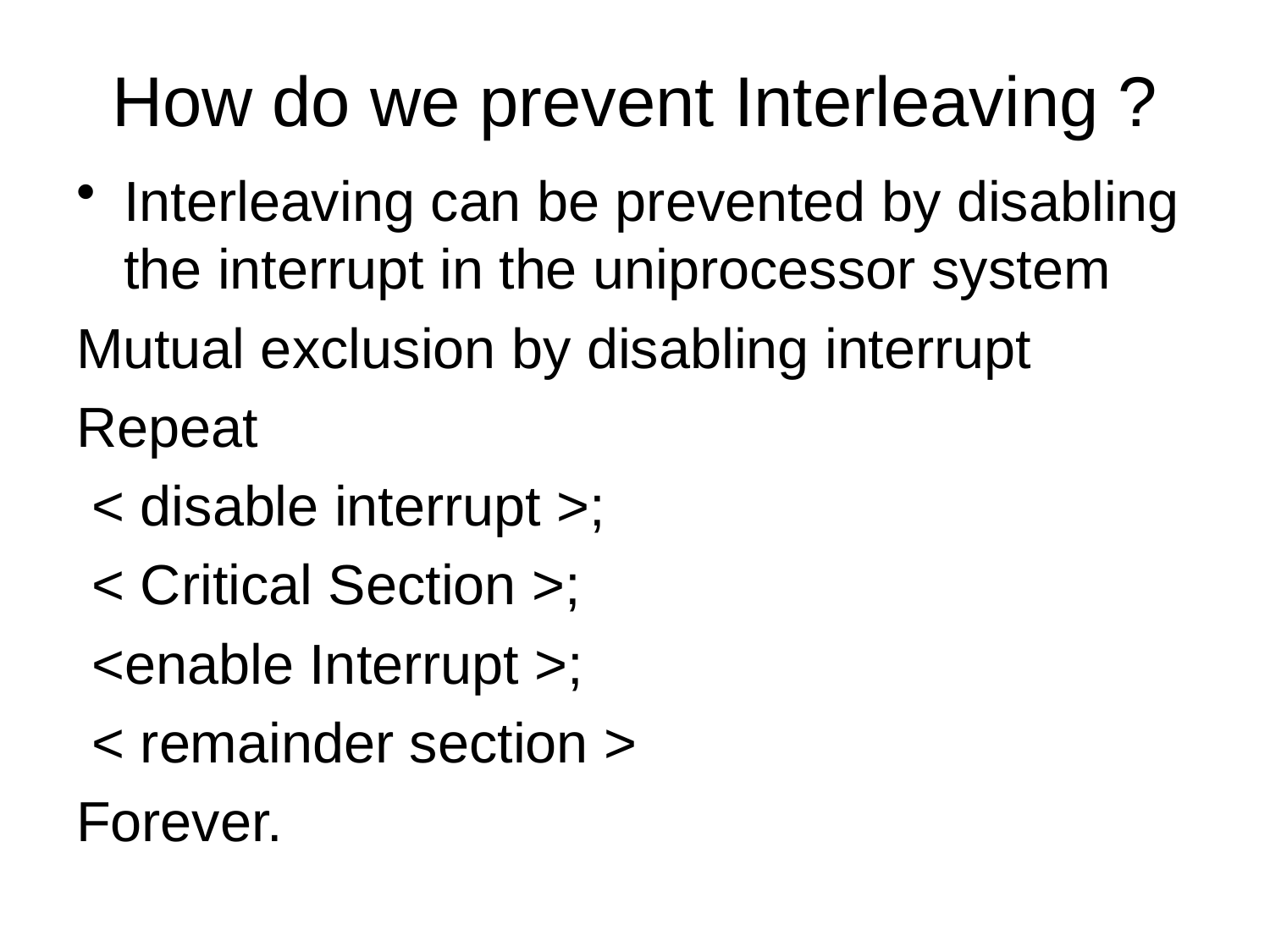

# How do we prevent Interleaving ?
Interleaving can be prevented by disabling the interrupt in the uniprocessor system
Mutual exclusion by disabling interrupt
Repeat
 < disable interrupt >;
 < Critical Section >;
 <enable Interrupt >;
 < remainder section >
Forever.